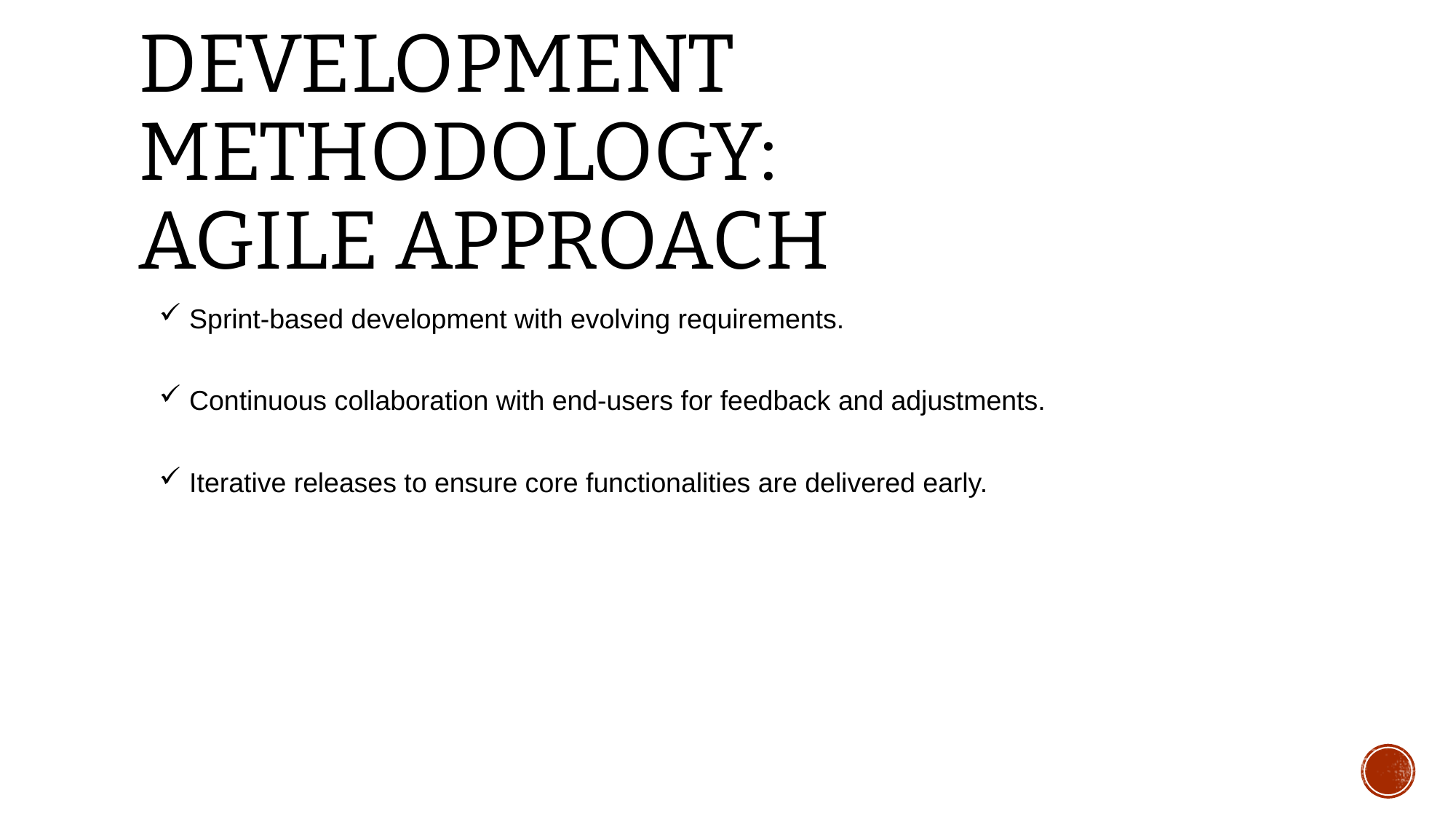

# Development Methodology: Agile Approach
 Sprint-based development with evolving requirements.
 Continuous collaboration with end-users for feedback and adjustments.
 Iterative releases to ensure core functionalities are delivered early.